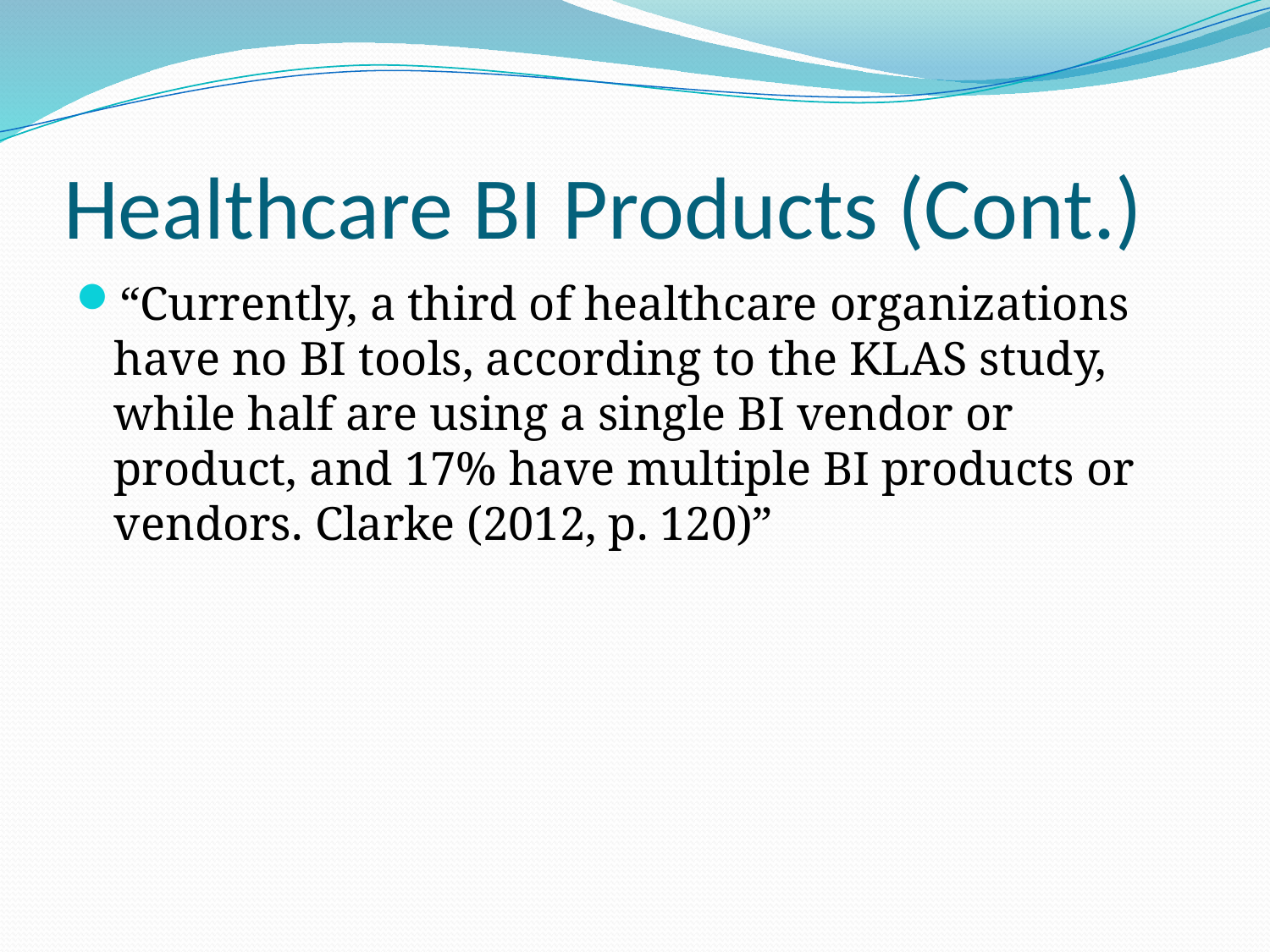

# Healthcare BI Products (Cont.)
“Currently, a third of healthcare organizations have no BI tools, according to the KLAS study, while half are using a single BI vendor or product, and 17% have multiple BI products or vendors. Clarke (2012, p. 120)”